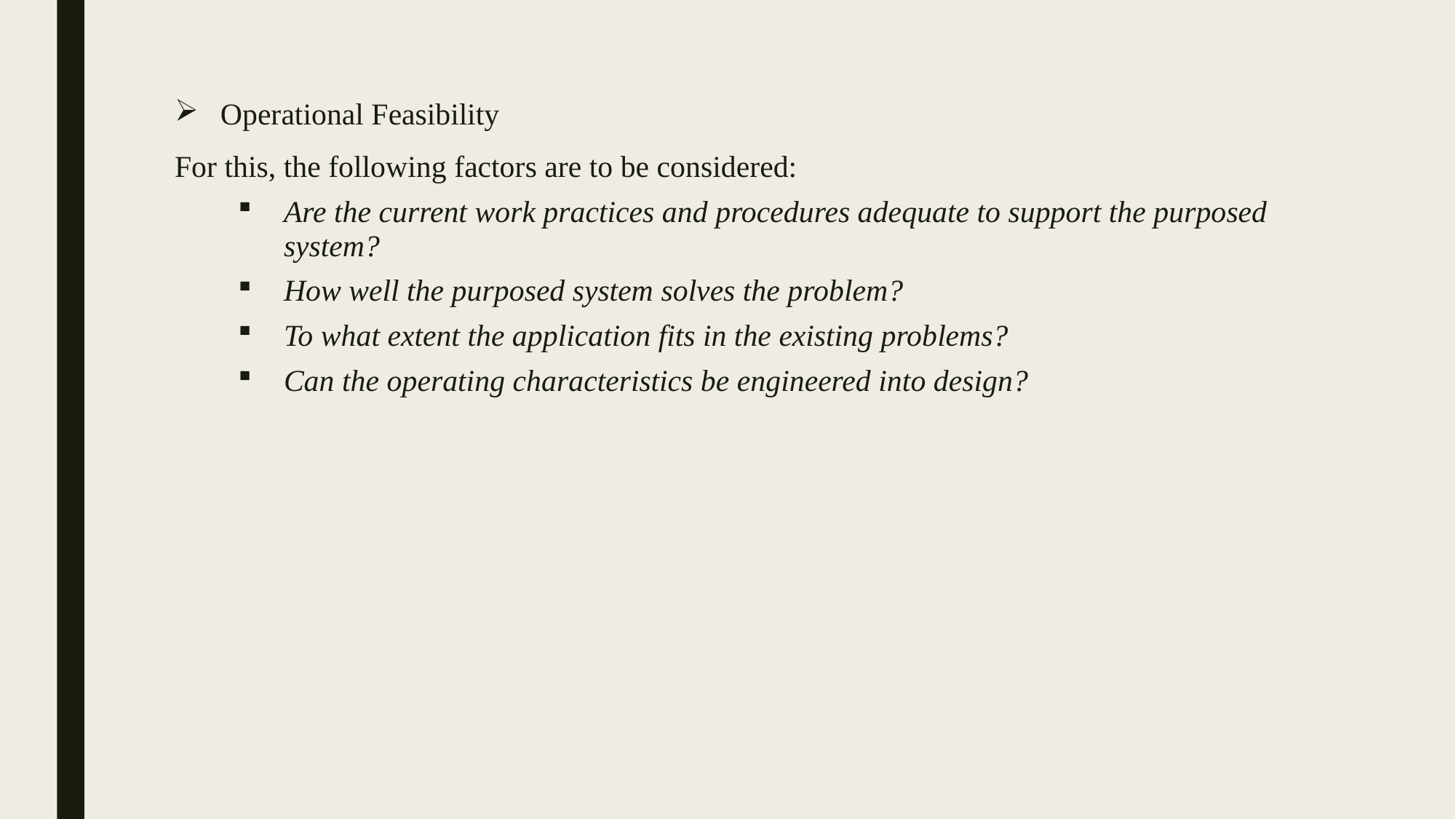

Operational Feasibility
For this, the following factors are to be considered:
Are the current work practices and procedures adequate to support the purposed system?
How well the purposed system solves the problem?
To what extent the application fits in the existing problems?
Can the operating characteristics be engineered into design?